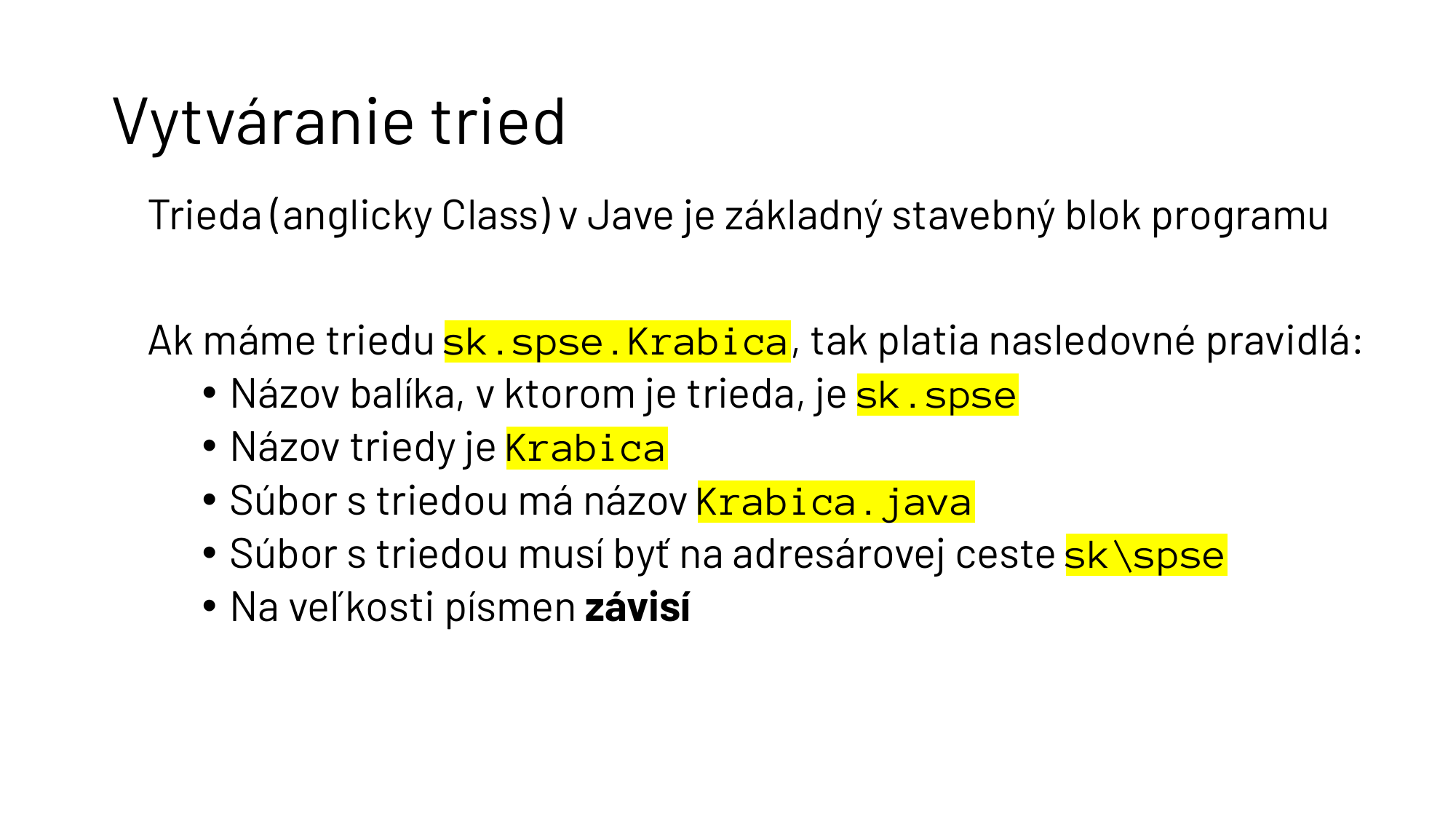

# Vytváranie tried
Trieda (anglicky Class) v Jave je základný stavebný blok programu

Ak máme triedu sk.spse.Krabica, tak platia nasledovné pravidlá:
Názov balíka, v ktorom je trieda, je sk.spse
Názov triedy je Krabica
Súbor s triedou má názov Krabica.java
Súbor s triedou musí byť na adresárovej ceste sk\spse
Na veľkosti písmen závisí